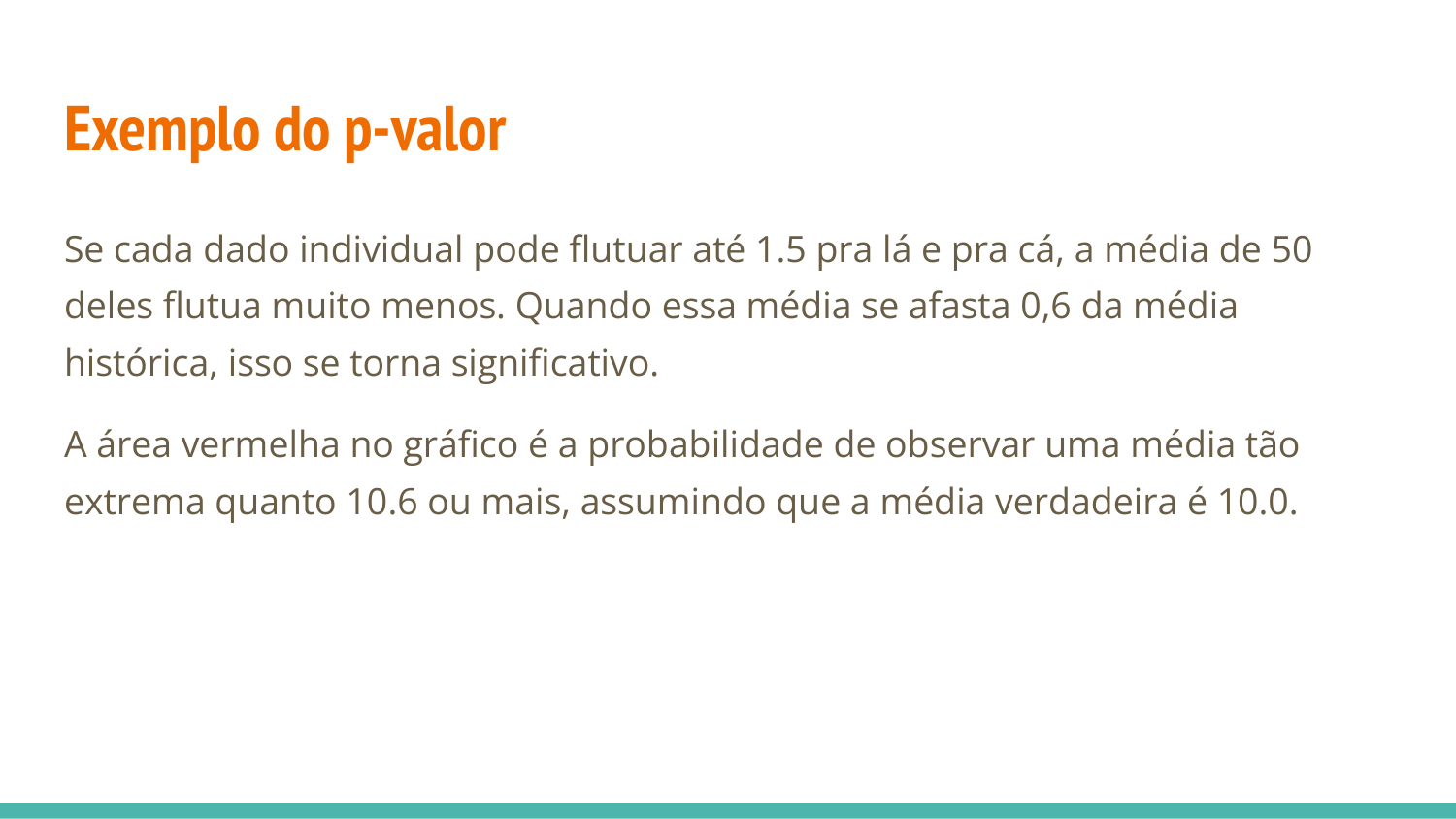

# Exemplo do p-valor

Se cada dado individual pode flutuar até 1.5 pra lá e pra cá, a média de 50 deles flutua muito menos. Quando essa média se afasta 0,6 da média histórica, isso se torna significativo.
A área vermelha no gráfico é a probabilidade de observar uma média tão extrema quanto 10.6 ou mais, assumindo que a média verdadeira é 10.0.